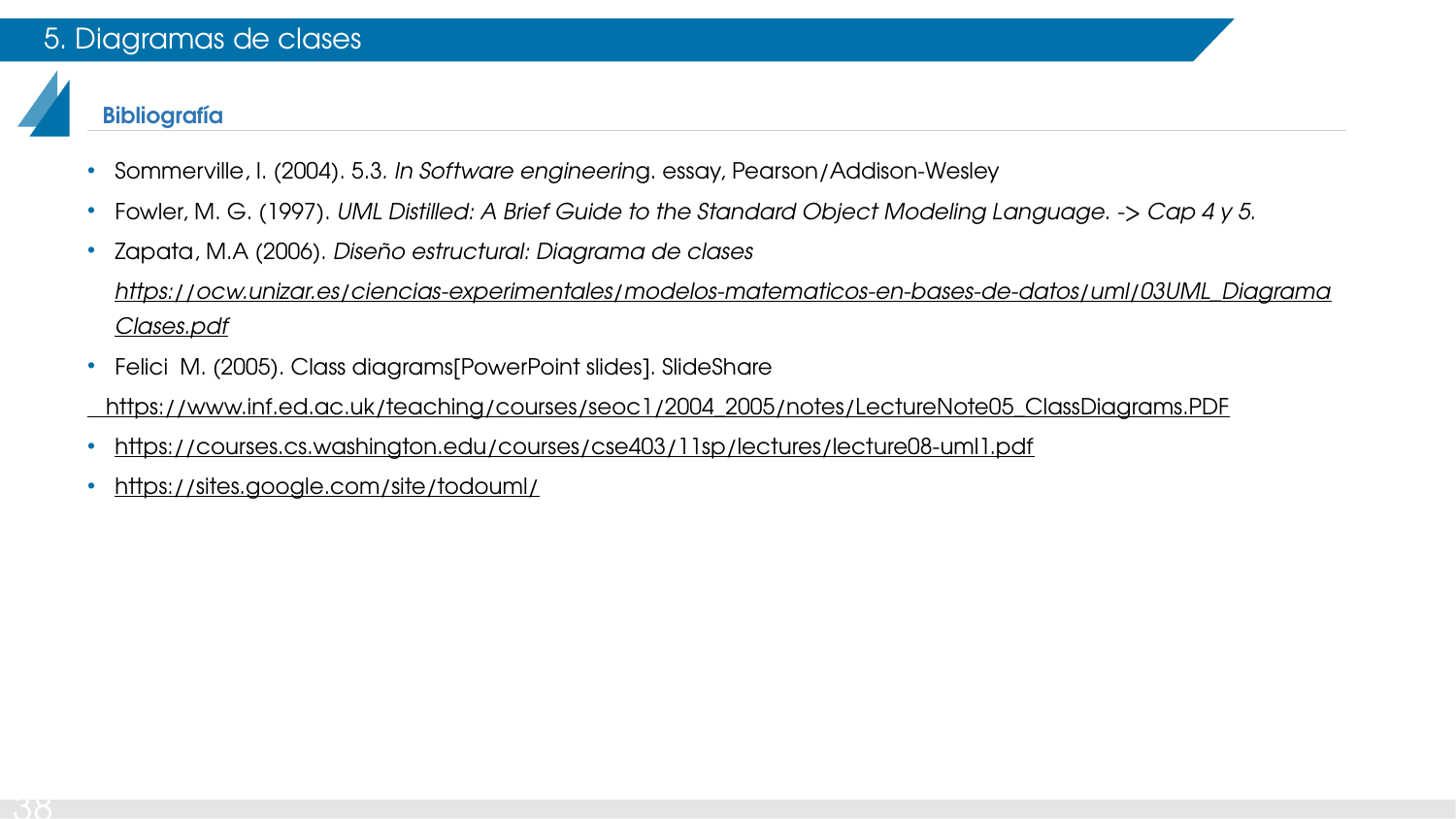

# 5. Diagramas de clases

Bibliografía
Sommerville, I. (2004). 5.3. In Software engineering. essay, Pearson/Addison-Wesley
Fowler, M. G. (1997). UML Distilled: A Brief Guide to the Standard Object Modeling Language. -> Cap 4 y 5.
Zapata, M.A (2006). Diseño estructural: Diagrama de clases https://ocw.unizar.es/ciencias-experimentales/modelos-matematicos-en-bases-de-datos/uml/03UML_DiagramaClases.pdf
Felici  M. (2005). Class diagrams[PowerPoint slides]. SlideShare
   https://www.inf.ed.ac.uk/teaching/courses/seoc1/2004_2005/notes/LectureNote05_ClassDiagrams.PDF
https://courses.cs.washington.edu/courses/cse403/11sp/lectures/lecture08-uml1.pdf
https://sites.google.com/site/todouml/

38